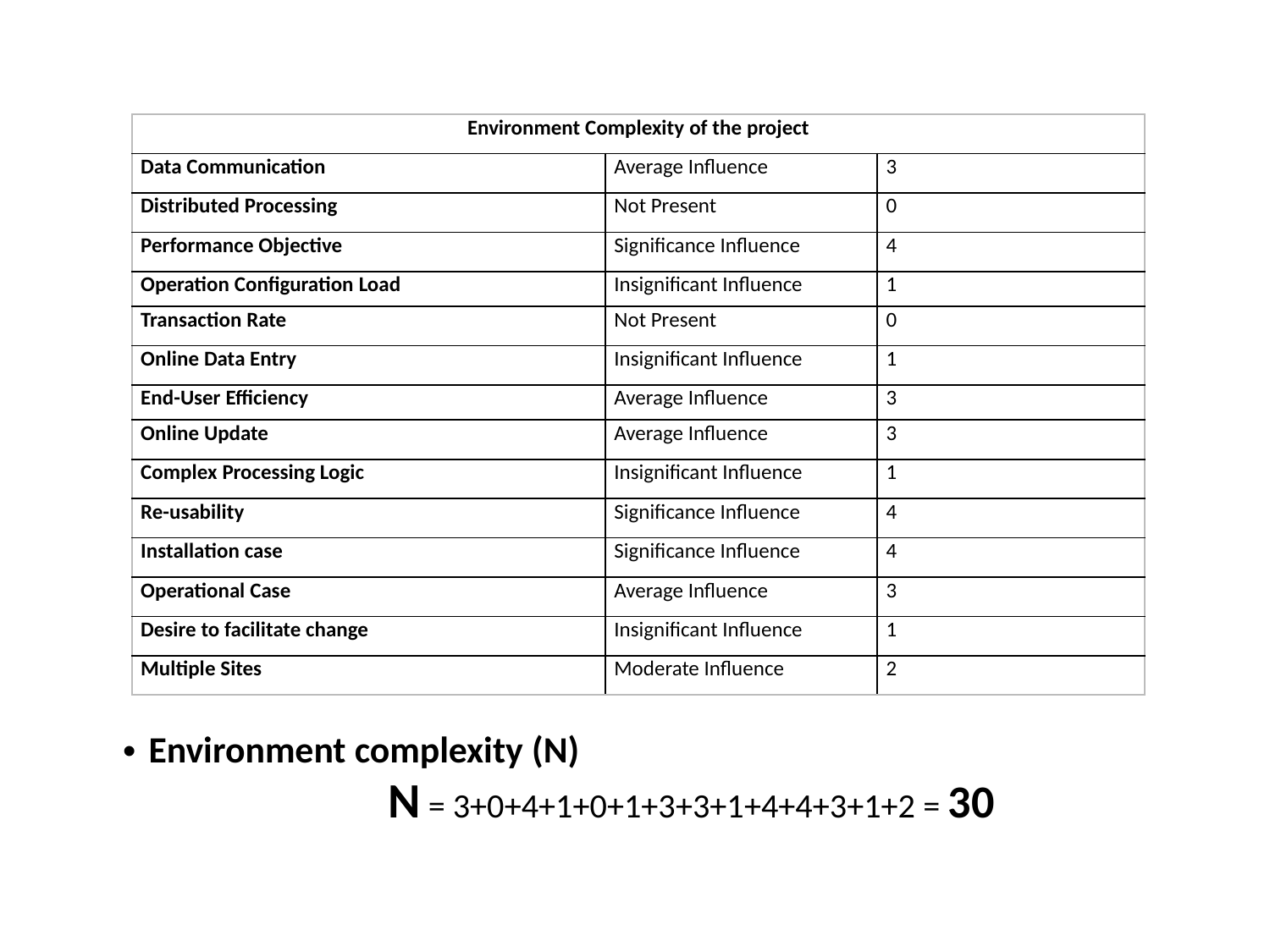

| Environment Complexity of the project |  |  |
| --- | --- | --- |
| Data Communication | Average Influence | 3 |
| Distributed Processing | Not Present | 0 |
| Performance Objective | Significance Influence | 4 |
| Operation Configuration Load | Insignificant Influence | 1 |
| Transaction Rate | Not Present | 0 |
| Online Data Entry | Insignificant Influence | 1 |
| End-User Efficiency | Average Influence | 3 |
| Online Update | Average Influence | 3 |
| Complex Processing Logic | Insignificant Influence | 1 |
| Re-usability | Significance Influence | 4 |
| Installation case | Significance Influence | 4 |
| Operational Case | Average Influence | 3 |
| Desire to facilitate change | Insignificant Influence | 1 |
| Multiple Sites | Moderate Influence | 2 |
Environment complexity (N)
		N = 3+0+4+1+0+1+3+3+1+4+4+3+1+2 = 30